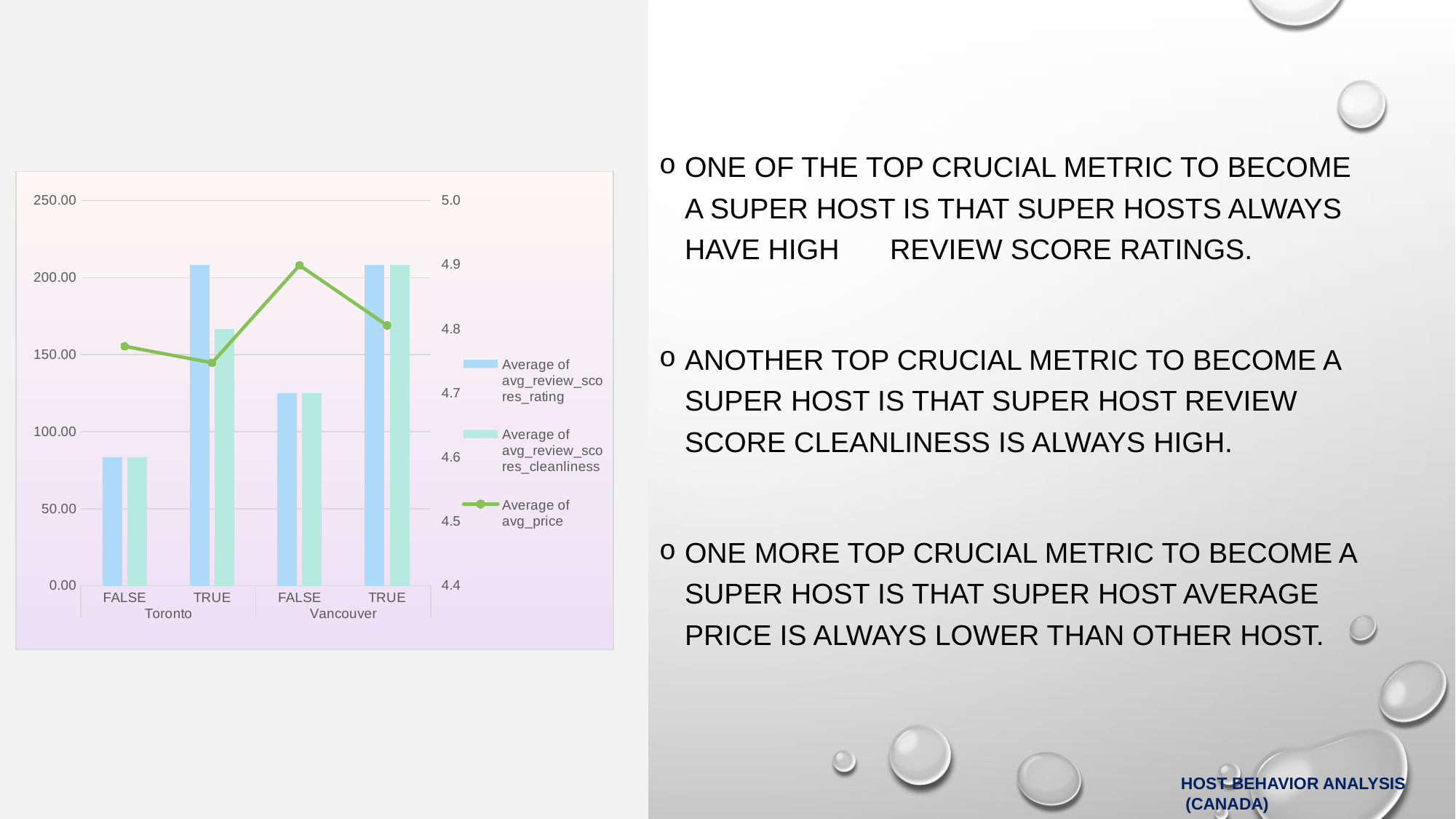

One of the top Crucial metric to become a Super Host is that Super Hosts always  have high 	review score ratings.

Another Top Crucial metric to become a super Host is that Super Host Review Score Cleanliness is always high.

One more top Crucial metric to become a super Host is that super Host average Price is always lower than other Host.

### Chart

| Category | Average of avg_review_scores_rating | Average of avg_review_scores_cleanliness | Average of avg_price |
|---|---|---|---|
| FALSE | 4.6 | 4.6 | 155.4 |
| TRUE | 4.9 | 4.8 | 144.7 |
| FALSE | 4.7 | 4.7 | 208.0 |
| TRUE | 4.9 | 4.9 | 169.0 |
HOST BEHAVIOR ANALYSIS
 (CANADA)